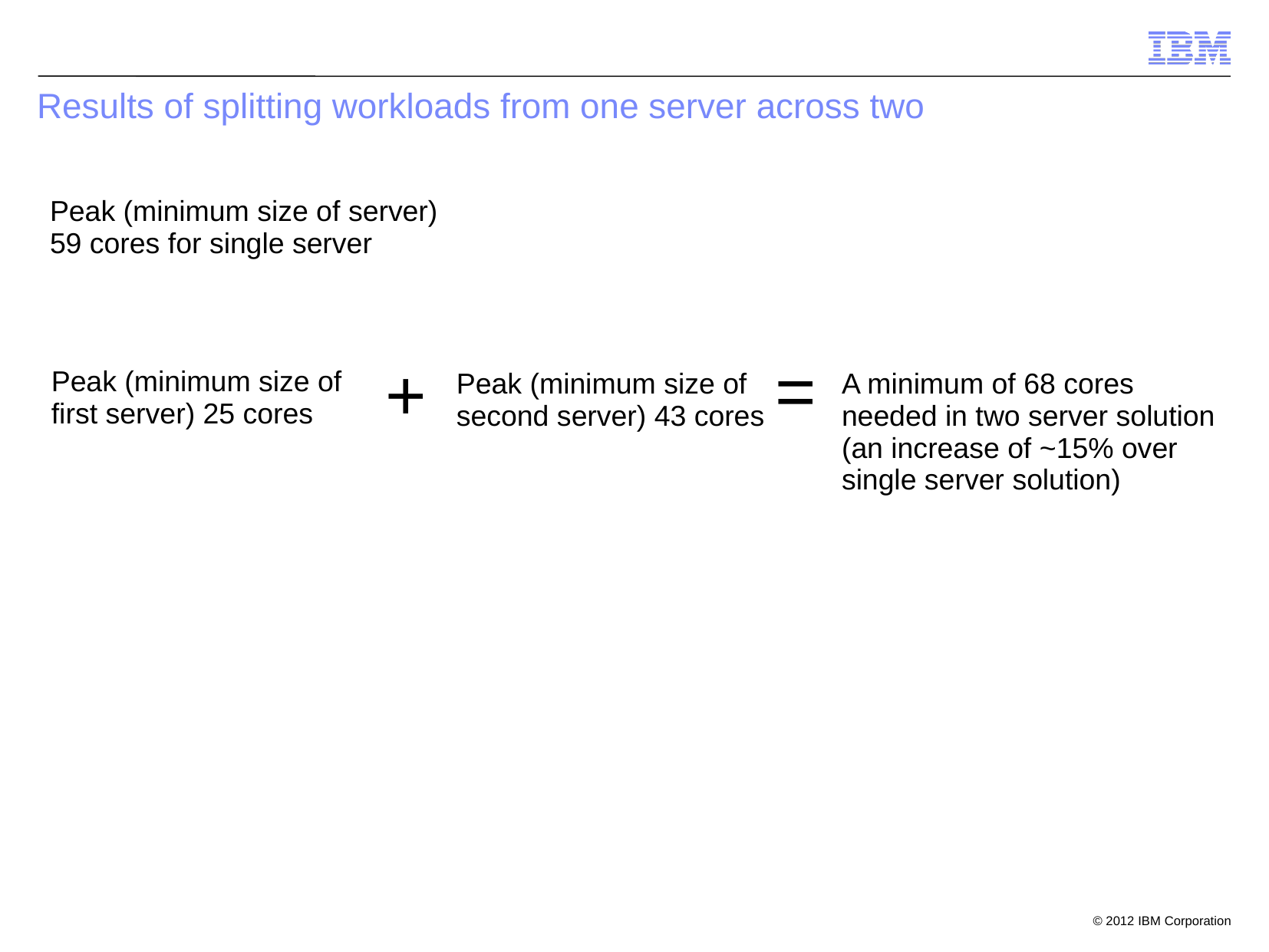

# Results of splitting workloads from one server across two
Peak (minimum size of server) 59 cores for single server
=
+
Peak (minimum size of
first server) 25 cores
Peak (minimum size of
second server) 43 cores
A minimum of 68 cores needed in two server solution
(an increase of ~15% over single server solution)